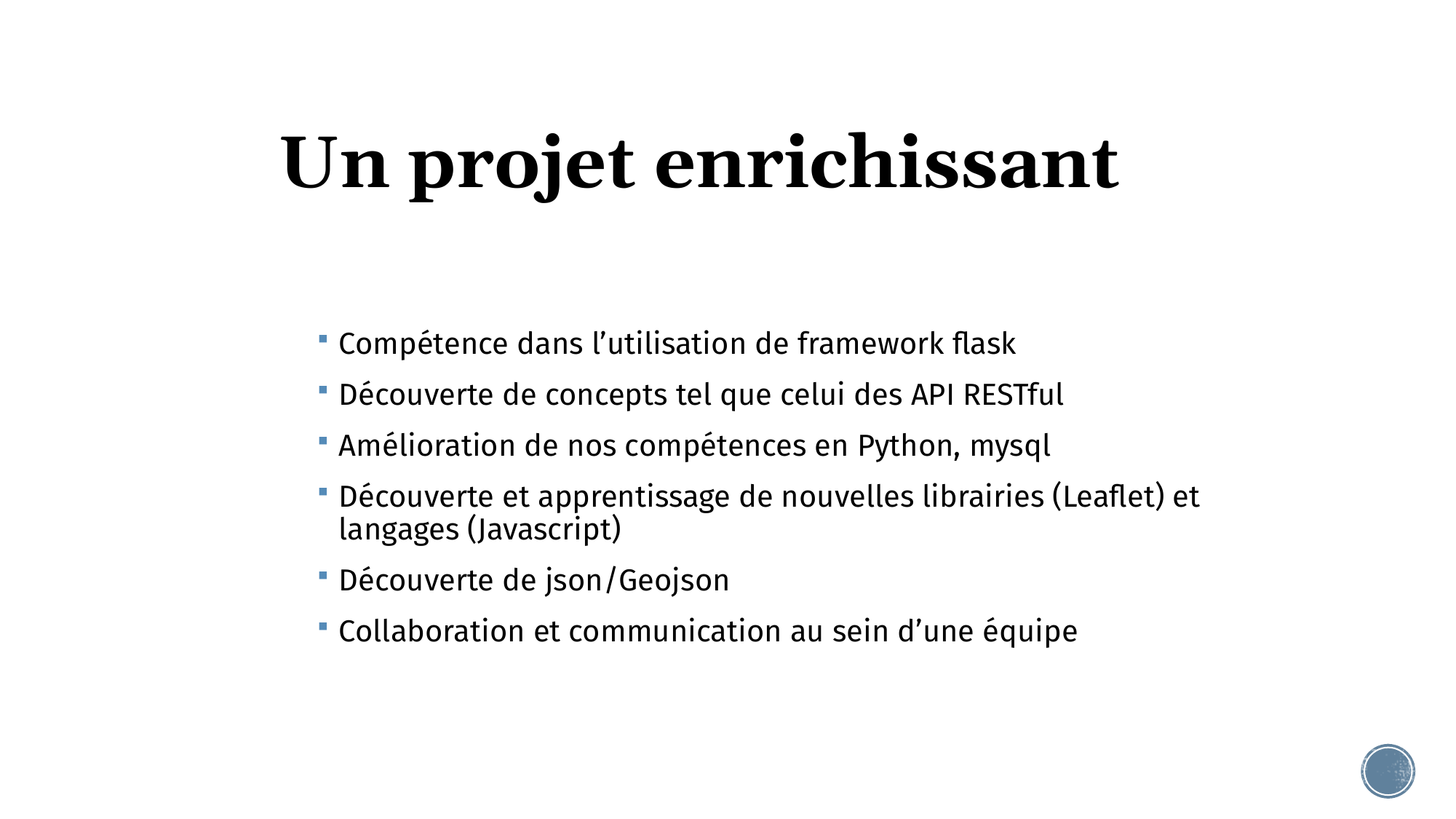

# Un projet enrichissant
Compétence dans l’utilisation de framework flask
Découverte de concepts tel que celui des API RESTful
Amélioration de nos compétences en Python, mysql
Découverte et apprentissage de nouvelles librairies (Leaflet) et langages (Javascript)
Découverte de json/Geojson
Collaboration et communication au sein d’une équipe